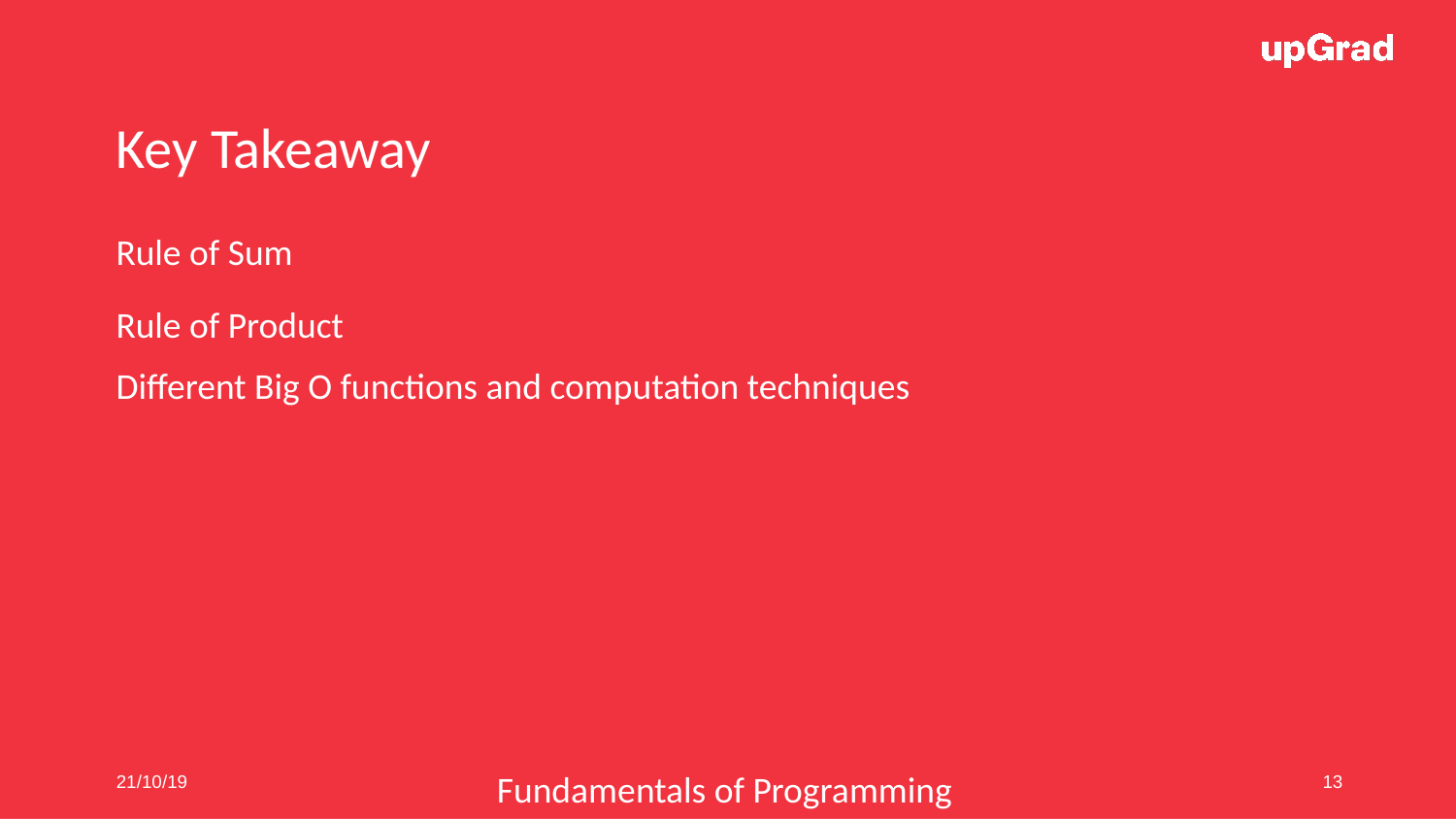

Key Takeaway
Rule of Sum

Rule of Product
Different Big O functions and computation techniques
21/10/19
13
Fundamentals of Programming